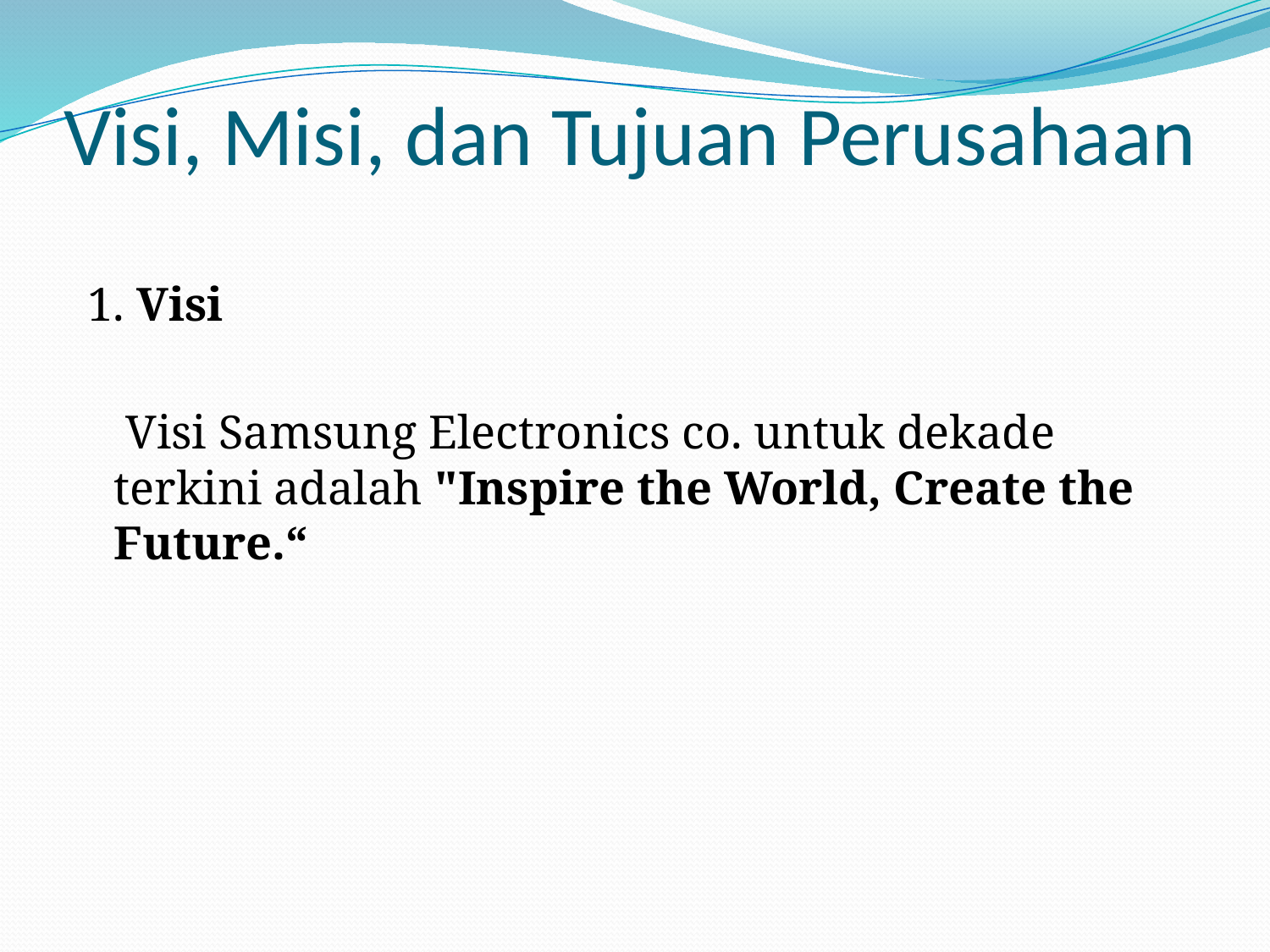

# Visi, Misi, dan Tujuan Perusahaan
 1. Visi

	 Visi Samsung Electronics co. untuk dekade terkini adalah "Inspire the World, Create the Future.“